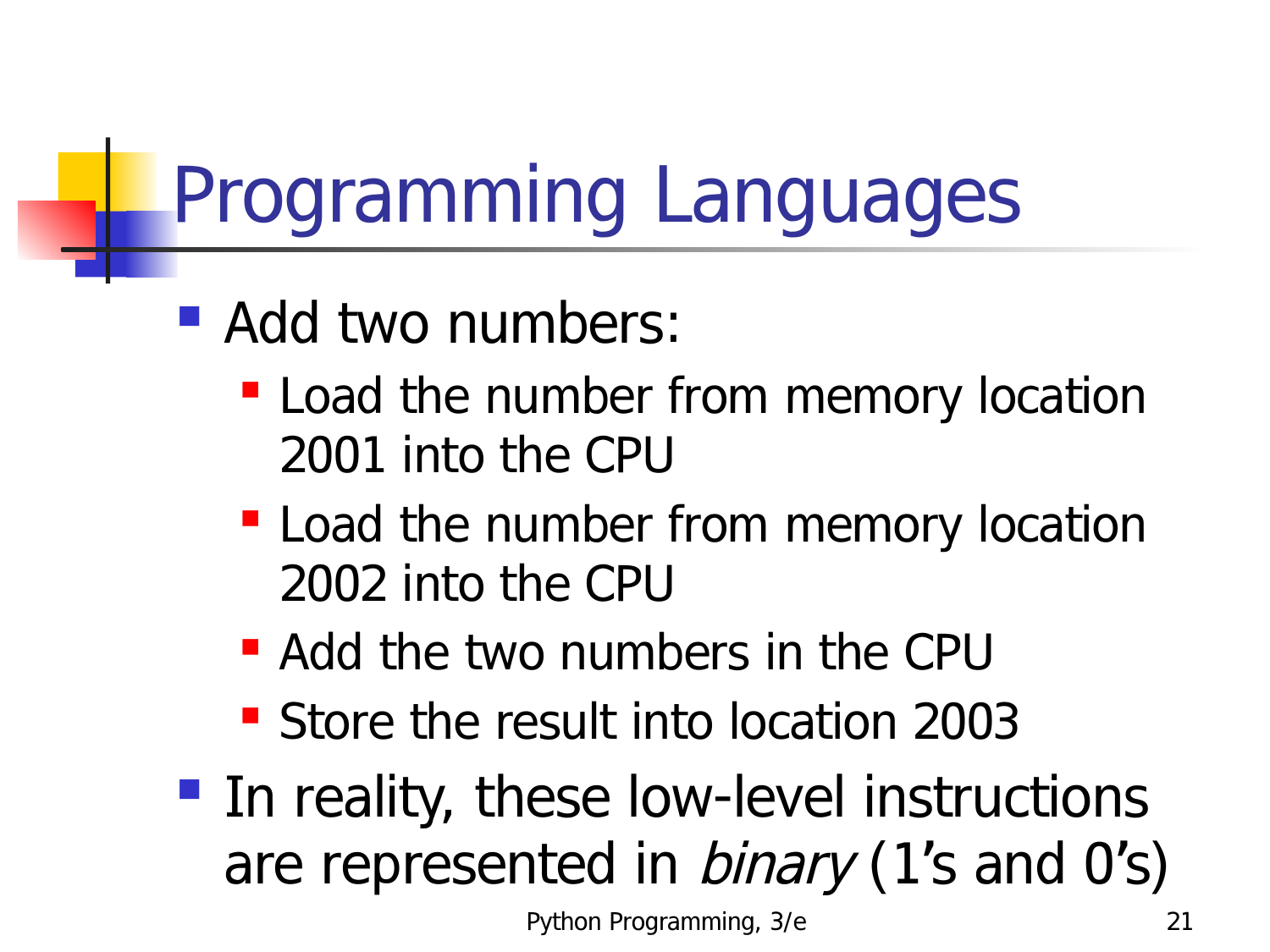

Programming Languages
Add two numbers:
Load the number from memory location 2001 into the CPU
Load the number from memory location 2002 into the CPU
Add the two numbers in the CPU
Store the result into location 2003
In reality, these low-level instructions are represented in binary (1’s and 0’s)
Python Programming, 3/e
21